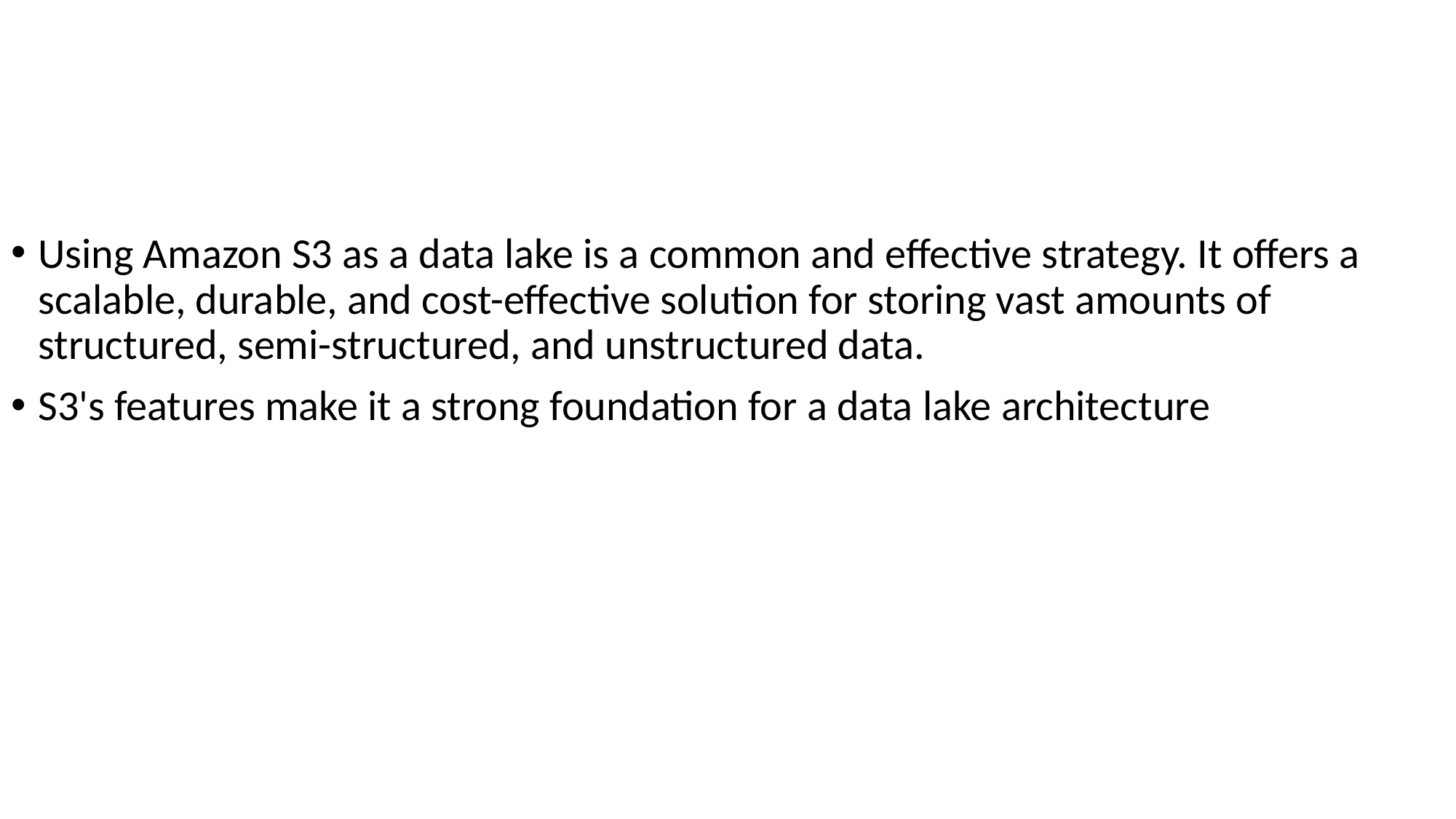

Using Amazon S3 as a data lake is a common and effective strategy. It offers a scalable, durable, and cost-effective solution for storing vast amounts of structured, semi-structured, and unstructured data.
S3's features make it a strong foundation for a data lake architecture